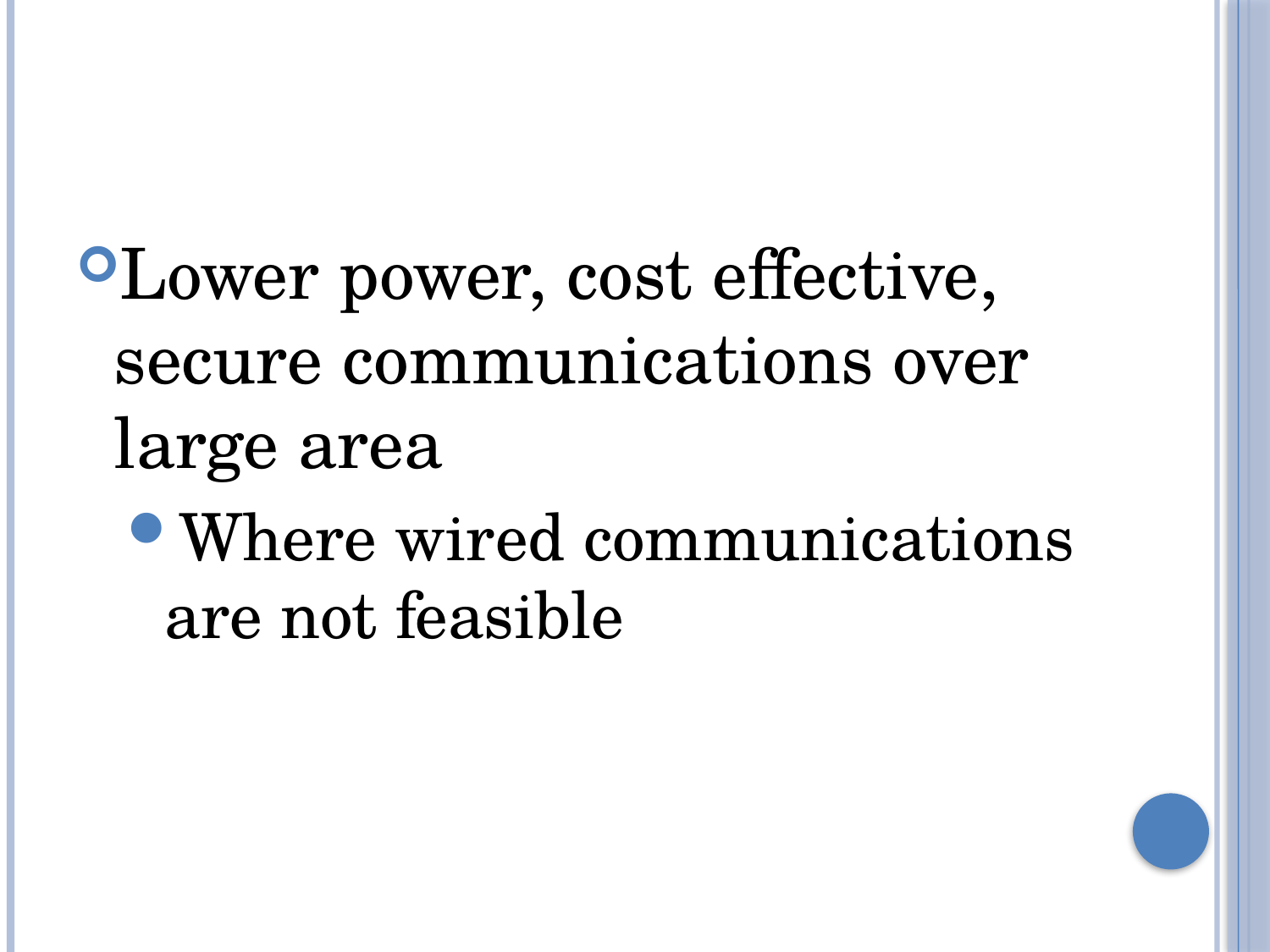

#
Lower power, cost effective, secure communications over large area
Where wired communications are not feasible